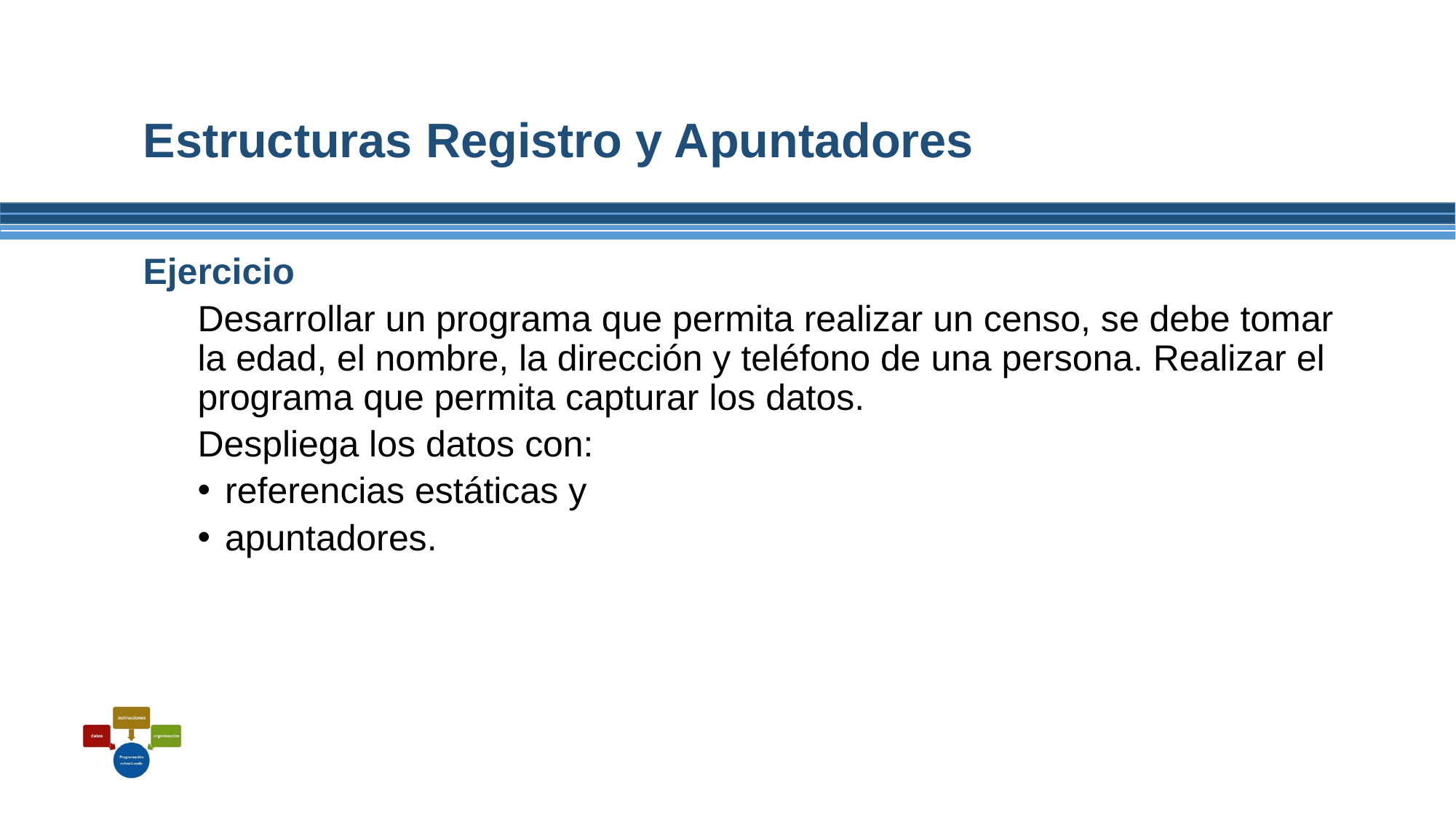

# Estructuras Registro y Apuntadores
Ejercicio
Desarrollar un programa que permita realizar un censo, se debe tomar la edad, el nombre, la dirección y teléfono de una persona. Realizar el programa que permita capturar los datos.
Despliega los datos con:
referencias estáticas y
apuntadores.